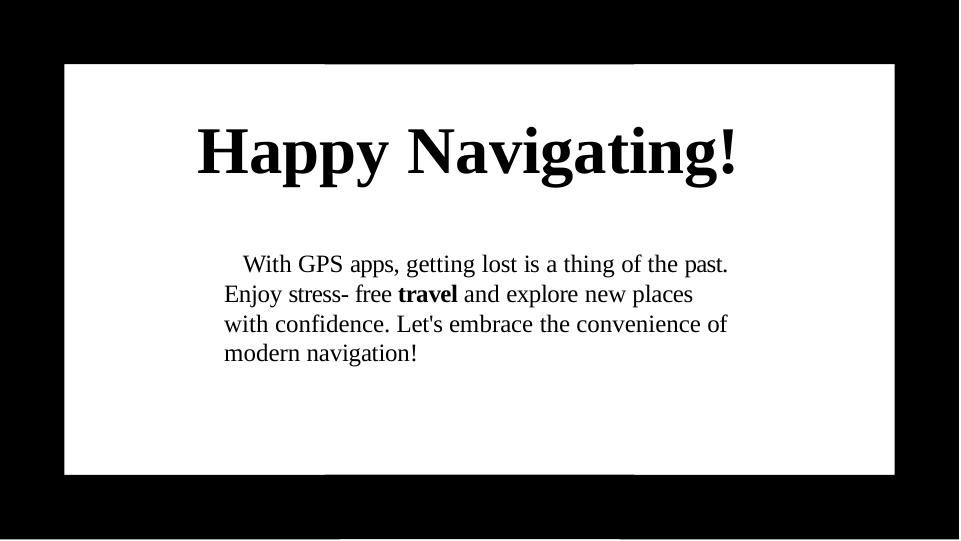

# Happy Navigating!
   With GPS apps, getting lost is a thing of the past. Enjoy stress- free travel and explore new places with confidence. Let's embrace the convenience of modern navigation!